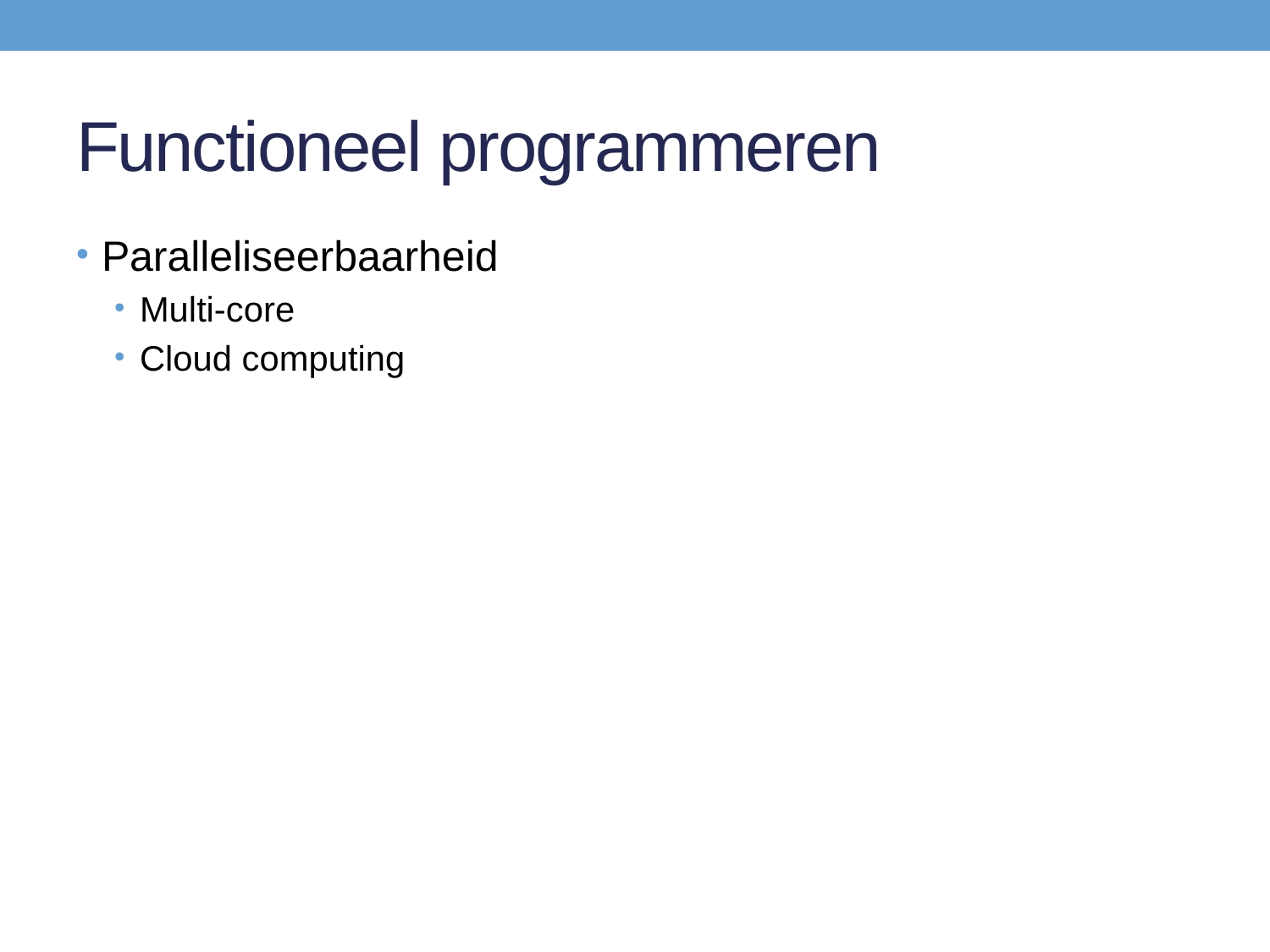

# Functioneel programmeren
Paralleliseerbaarheid
Multi-core
Cloud computing